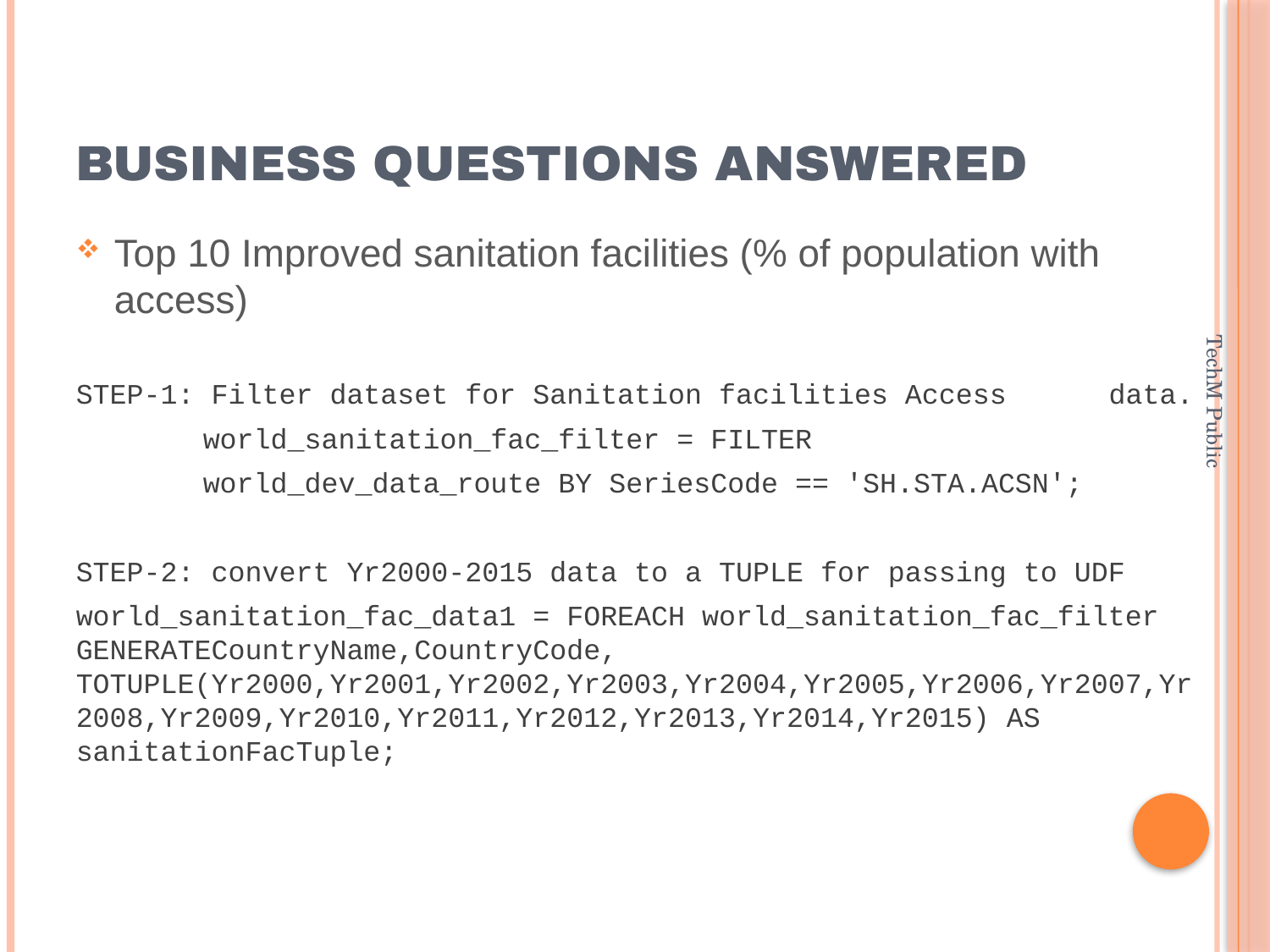

# Business Questions Answered
Top 10 Improved sanitation facilities (% of population with access)

STEP-1: Filter dataset for Sanitation facilities Access 	 data.
	world_sanitation_fac_filter = FILTER
	world_dev_data_route BY SeriesCode == 'SH.STA.ACSN';

STEP-2: convert Yr2000-2015 data to a TUPLE for passing to UDF
world_sanitation_fac_data1 = FOREACH world_sanitation_fac_filter GENERATECountryName,CountryCode, TOTUPLE(Yr2000,Yr2001,Yr2002,Yr2003,Yr2004,Yr2005,Yr2006,Yr2007,Yr2008,Yr2009,Yr2010,Yr2011,Yr2012,Yr2013,Yr2014,Yr2015) AS sanitationFacTuple;

TechM Public